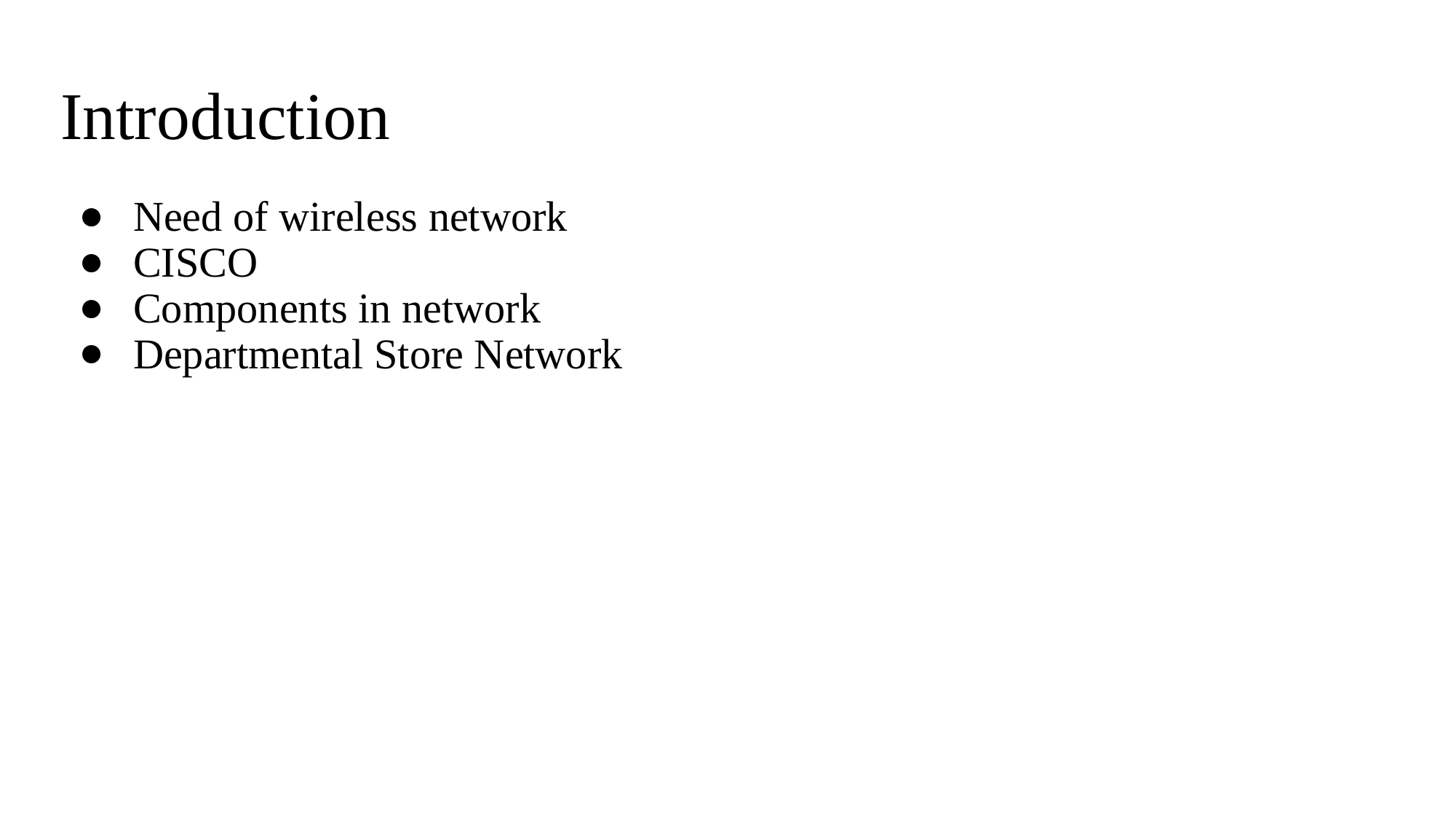

# Introduction
Need of wireless network
CISCO
Components in network
Departmental Store Network